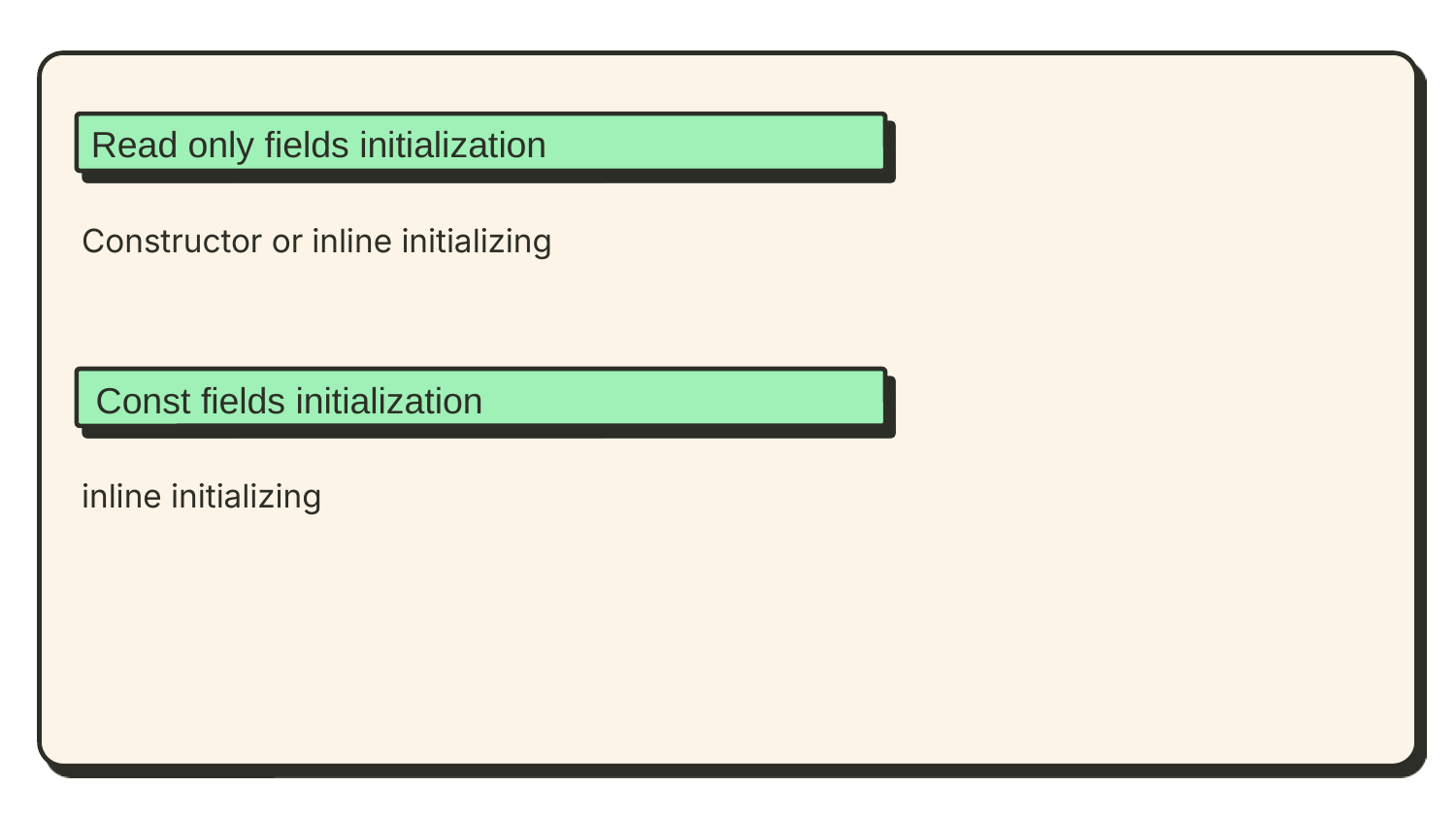

Read only fields initialization
Constructor or inline initializing

Const fields initialization
inline initializing